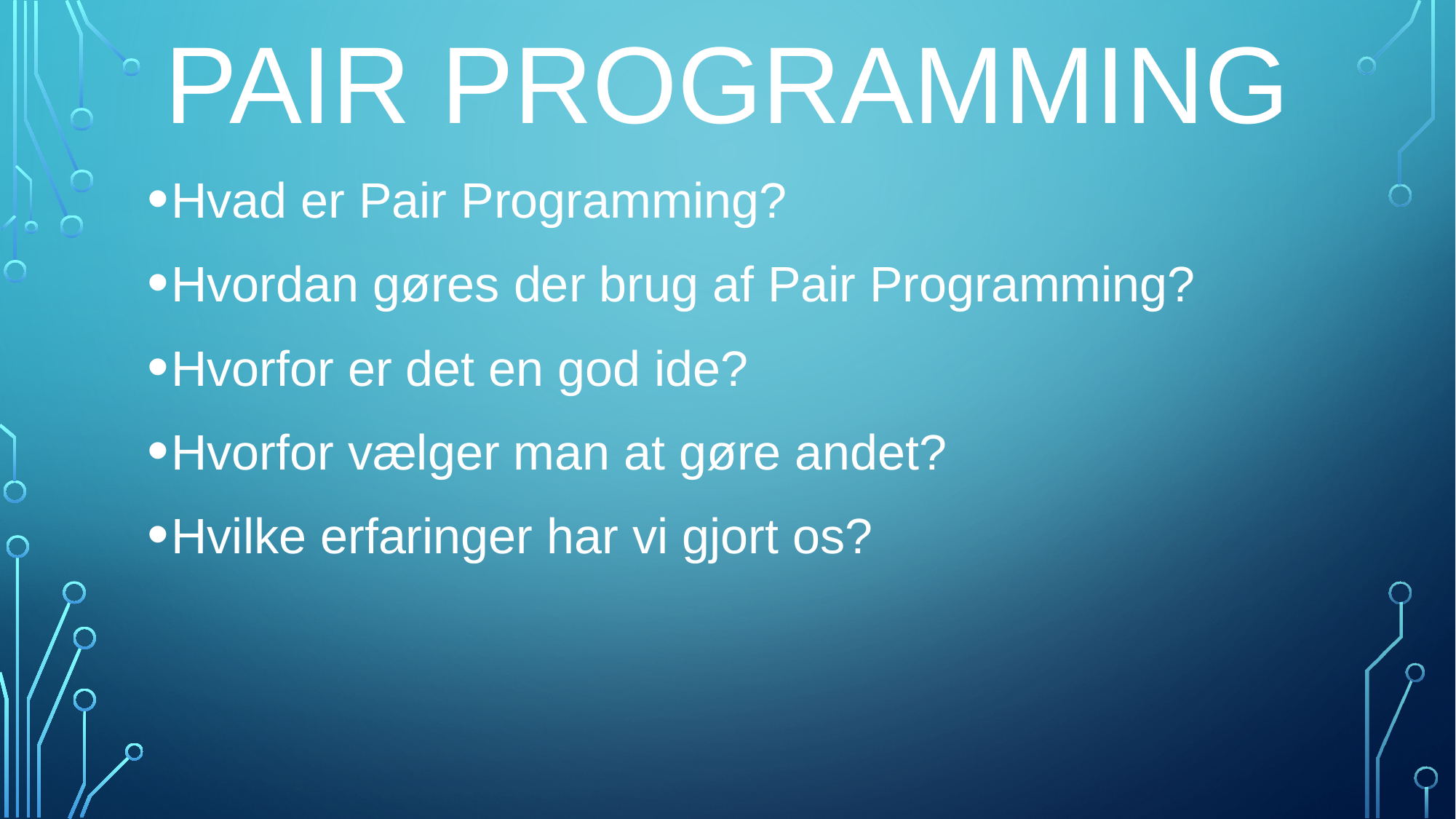

# Pair Programming
Hvad er Pair Programming?
Hvordan gøres der brug af Pair Programming?
Hvorfor er det en god ide?
Hvorfor vælger man at gøre andet?
Hvilke erfaringer har vi gjort os?